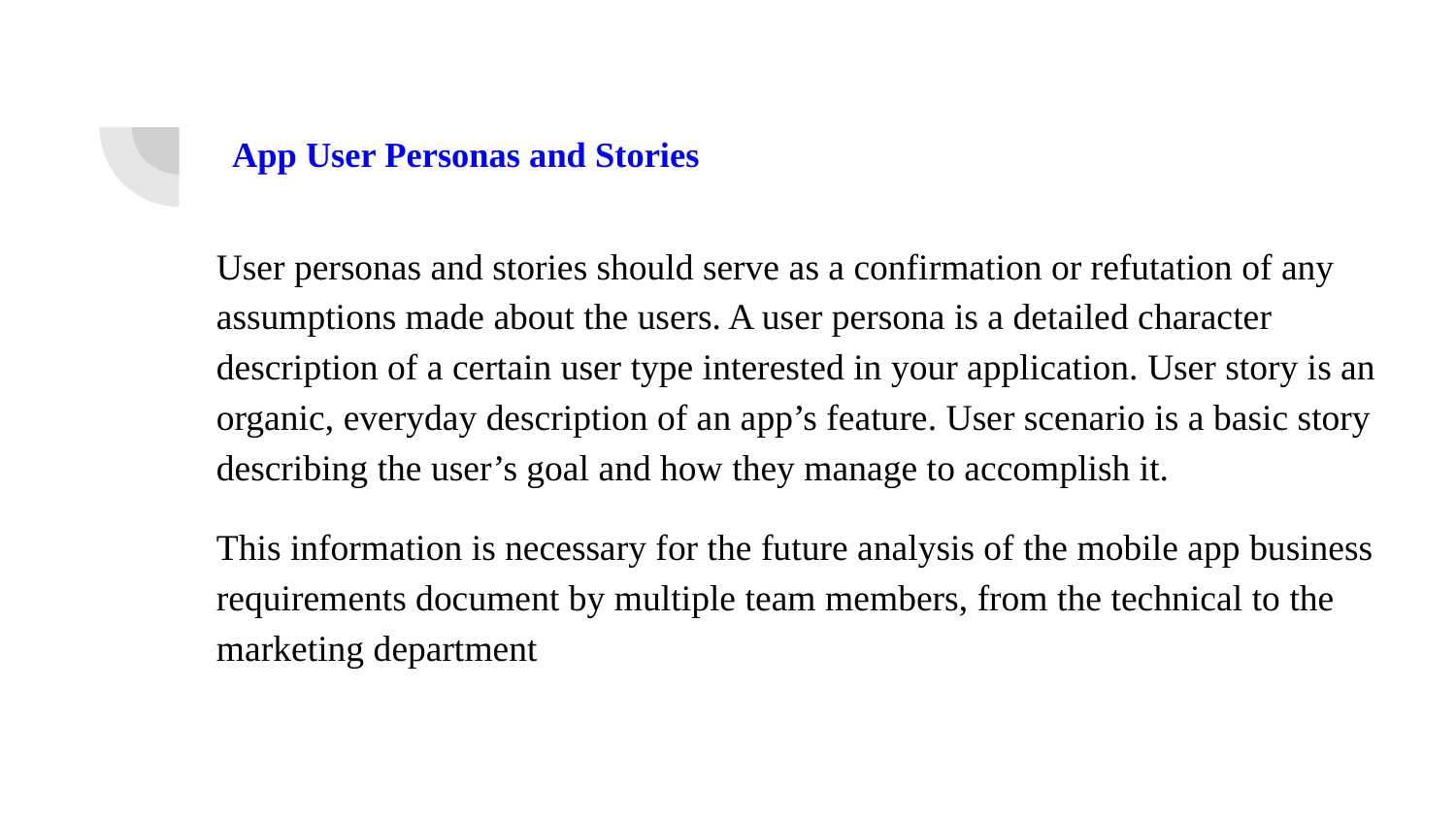

# App User Personas and Stories

User personas and stories should serve as a confirmation or refutation of any assumptions made about the users. A user persona is a detailed character description of a certain user type interested in your application. User story is an organic, everyday description of an app’s feature. User scenario is a basic story describing the user’s goal and how they manage to accomplish it.
This information is necessary for the future analysis of the mobile app business requirements document by multiple team members, from the technical to the marketing department